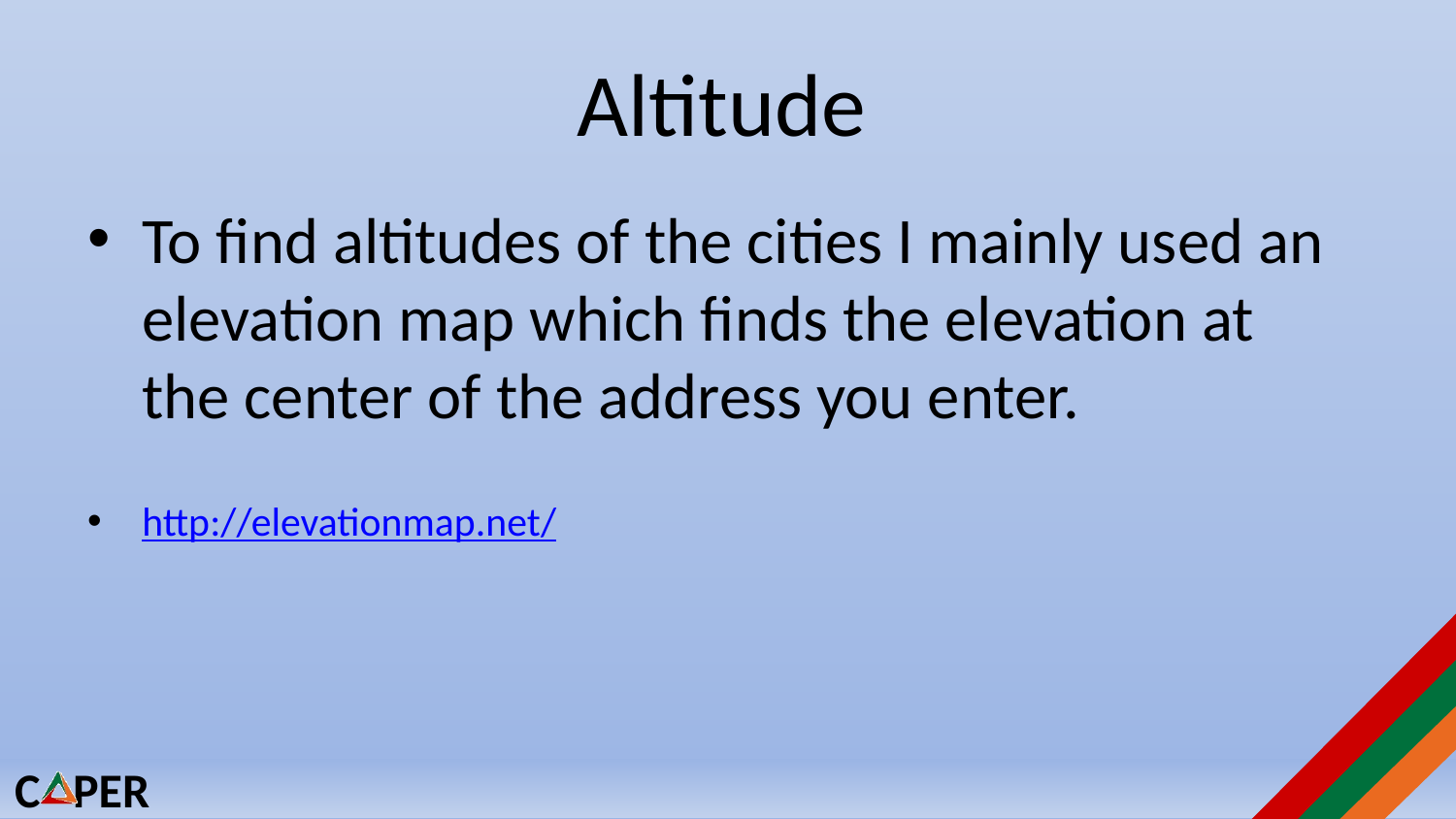

# Altitude
To find altitudes of the cities I mainly used an elevation map which finds the elevation at the center of the address you enter.

http://elevationmap.net/